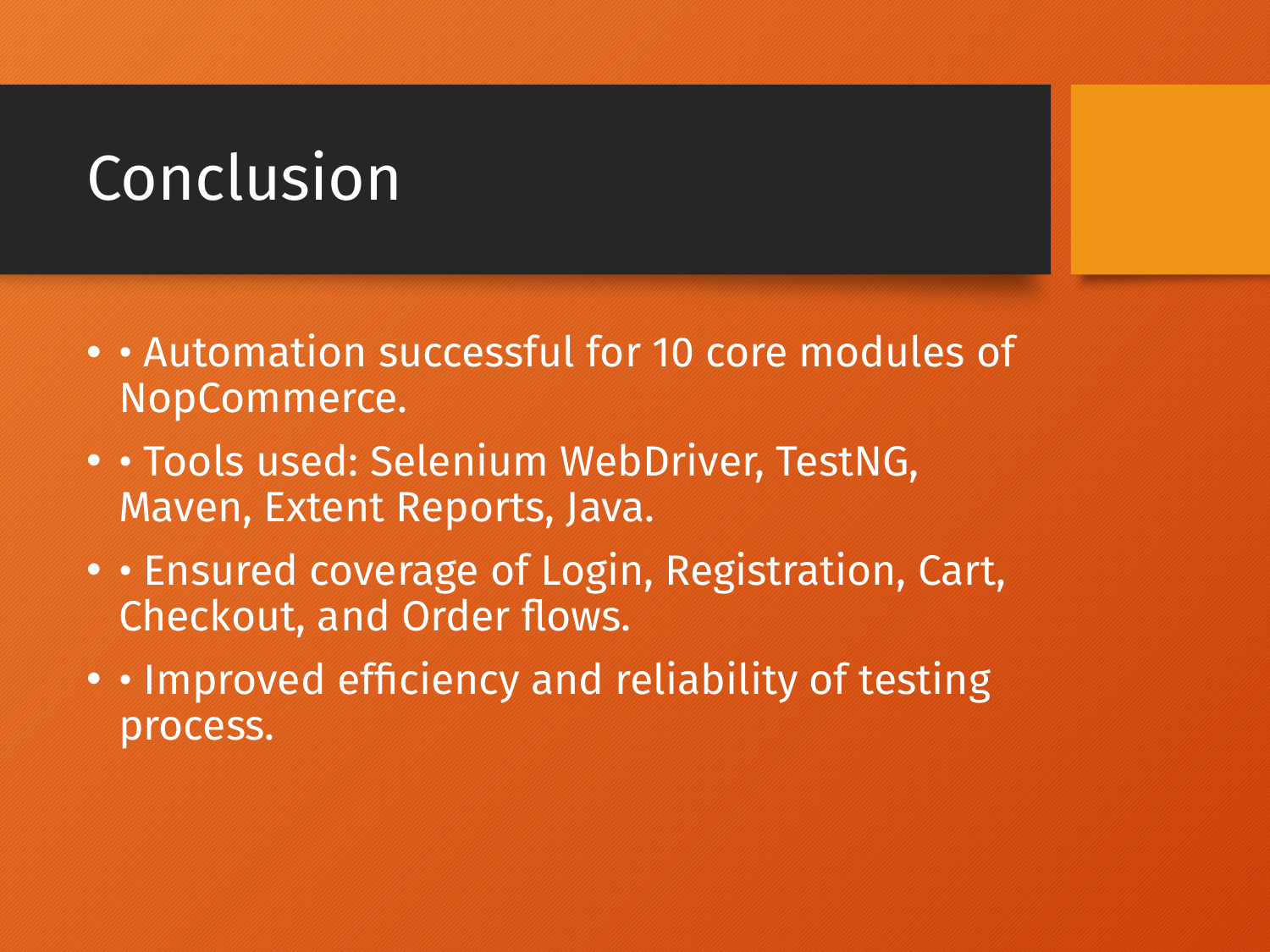

# Conclusion
• Automation successful for 10 core modules of NopCommerce.
• Tools used: Selenium WebDriver, TestNG, Maven, Extent Reports, Java.
• Ensured coverage of Login, Registration, Cart, Checkout, and Order flows.
• Improved efficiency and reliability of testing process.